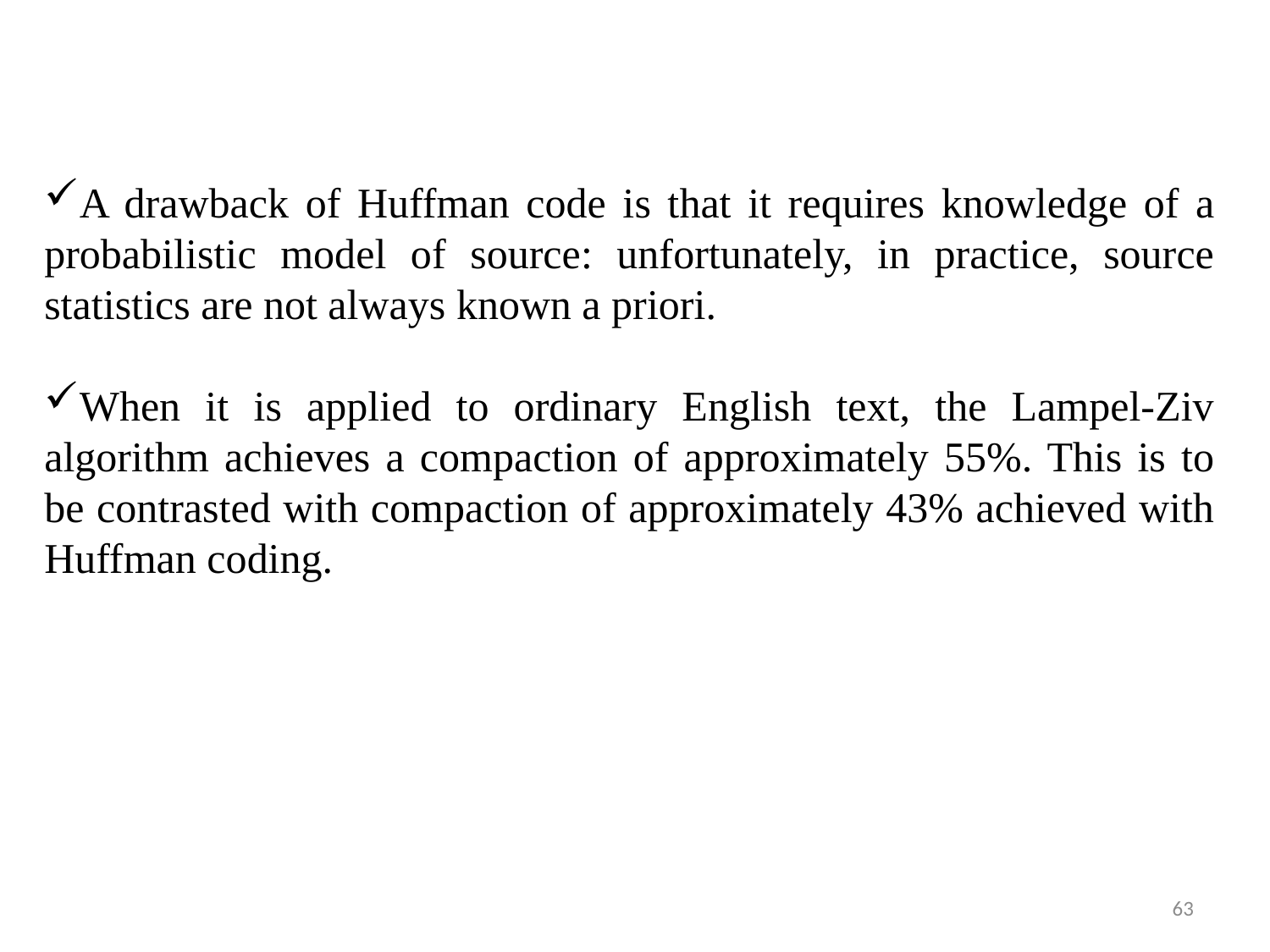

A drawback of Huffman code is that it requires knowledge of a probabilistic model of source: unfortunately, in practice, source statistics are not always known a priori.

When it is applied to ordinary English text, the Lampel-Ziv algorithm achieves a compaction of approximately 55%. This is to be contrasted with compaction of approximately 43% achieved with Huffman coding.
63